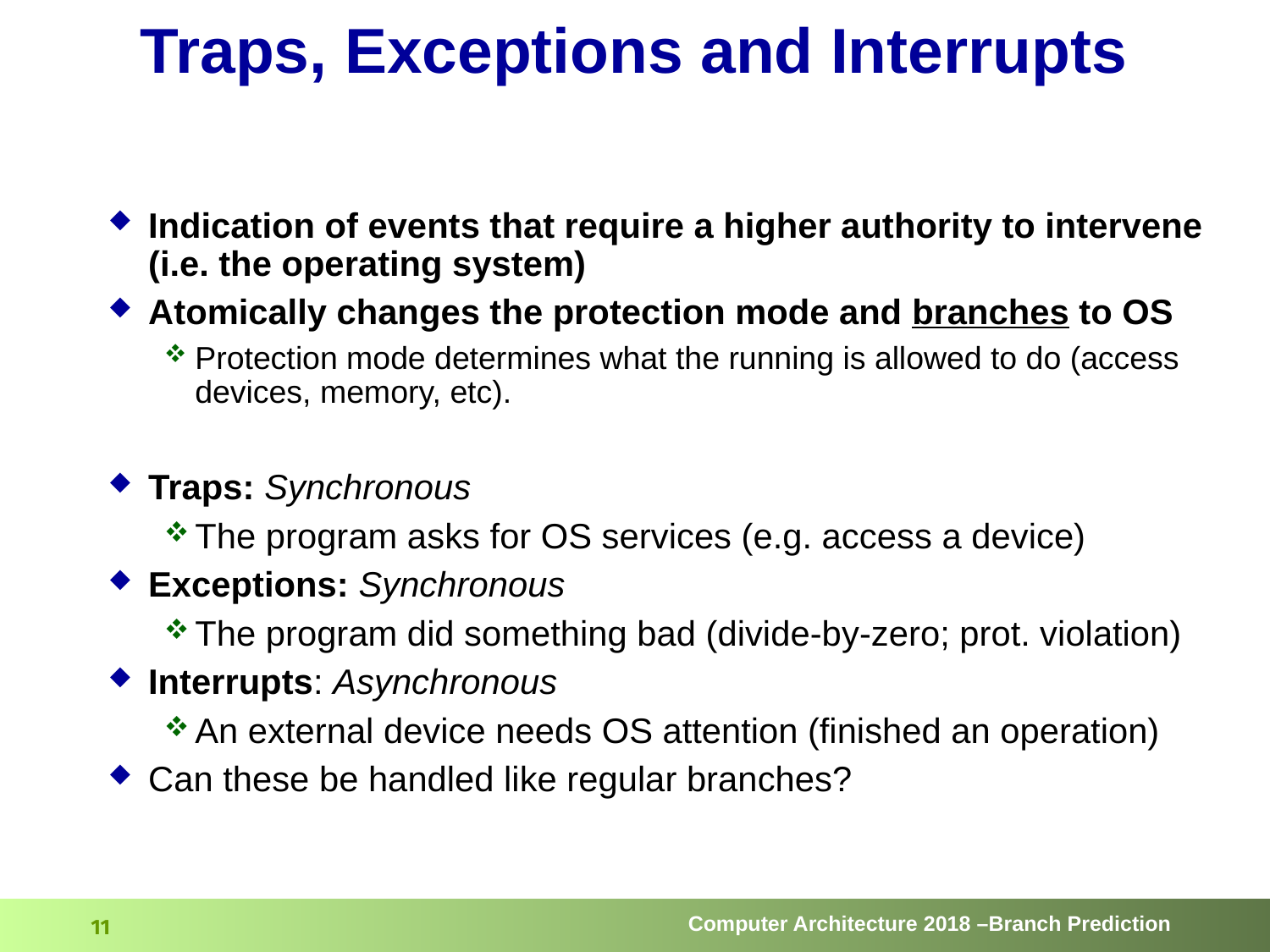

# Traps, Exceptions and Interrupts
Indication of events that require a higher authority to intervene (i.e. the operating system)
Atomically changes the protection mode and branches to OS
Protection mode determines what the running is allowed to do (access devices, memory, etc).

Traps: Synchronous
The program asks for OS services (e.g. access a device)
Exceptions: Synchronous
The program did something bad (divide-by-zero; prot. violation)
Interrupts: Asynchronous
An external device needs OS attention (finished an operation)
Can these be handled like regular branches?